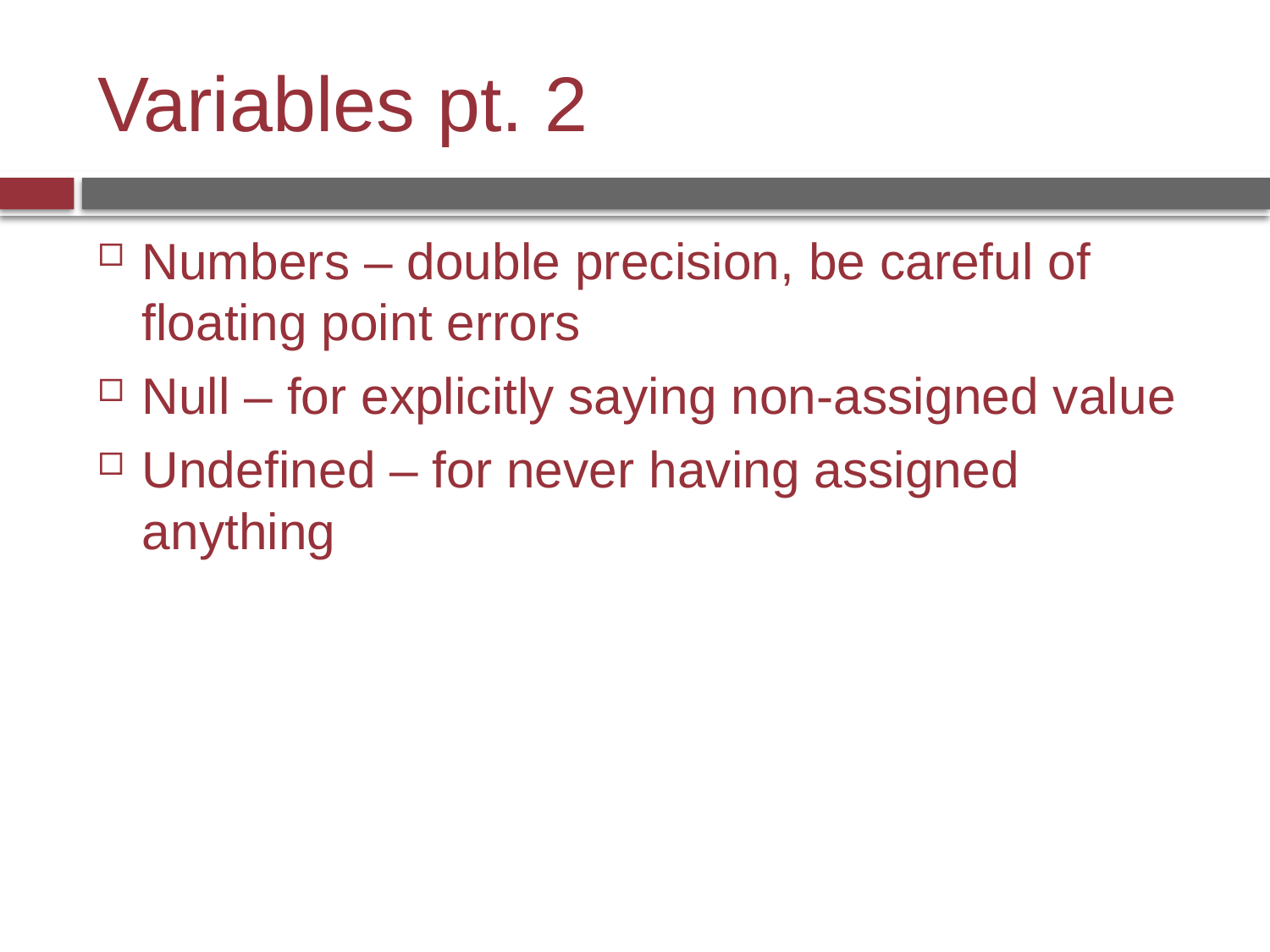

# Variables pt. 2
Numbers – double precision, be careful of floating point errors
Null – for explicitly saying non-assigned value
Undefined – for never having assigned anything